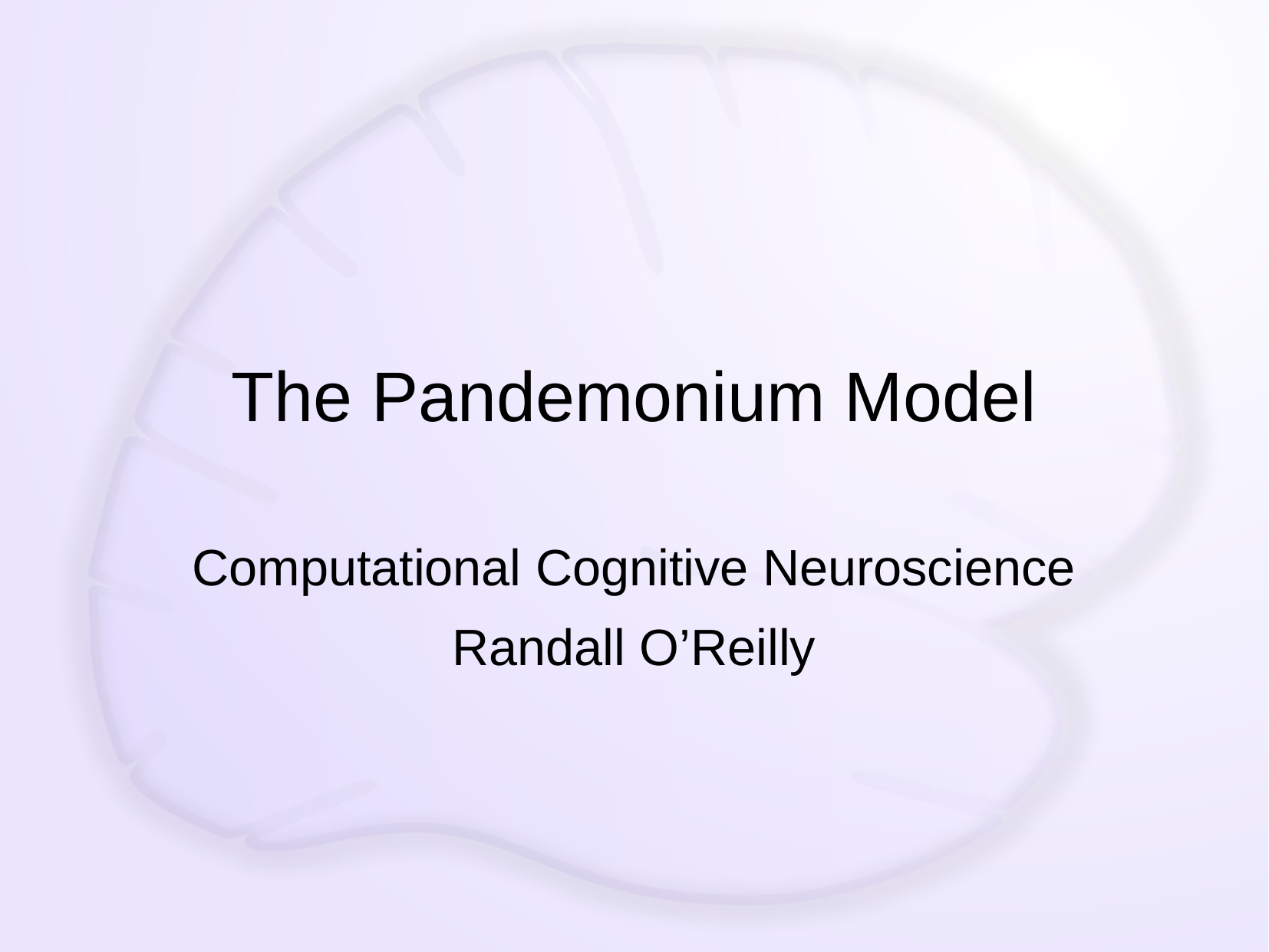

# The Pandemonium Model
Computational Cognitive Neuroscience
Randall O’Reilly